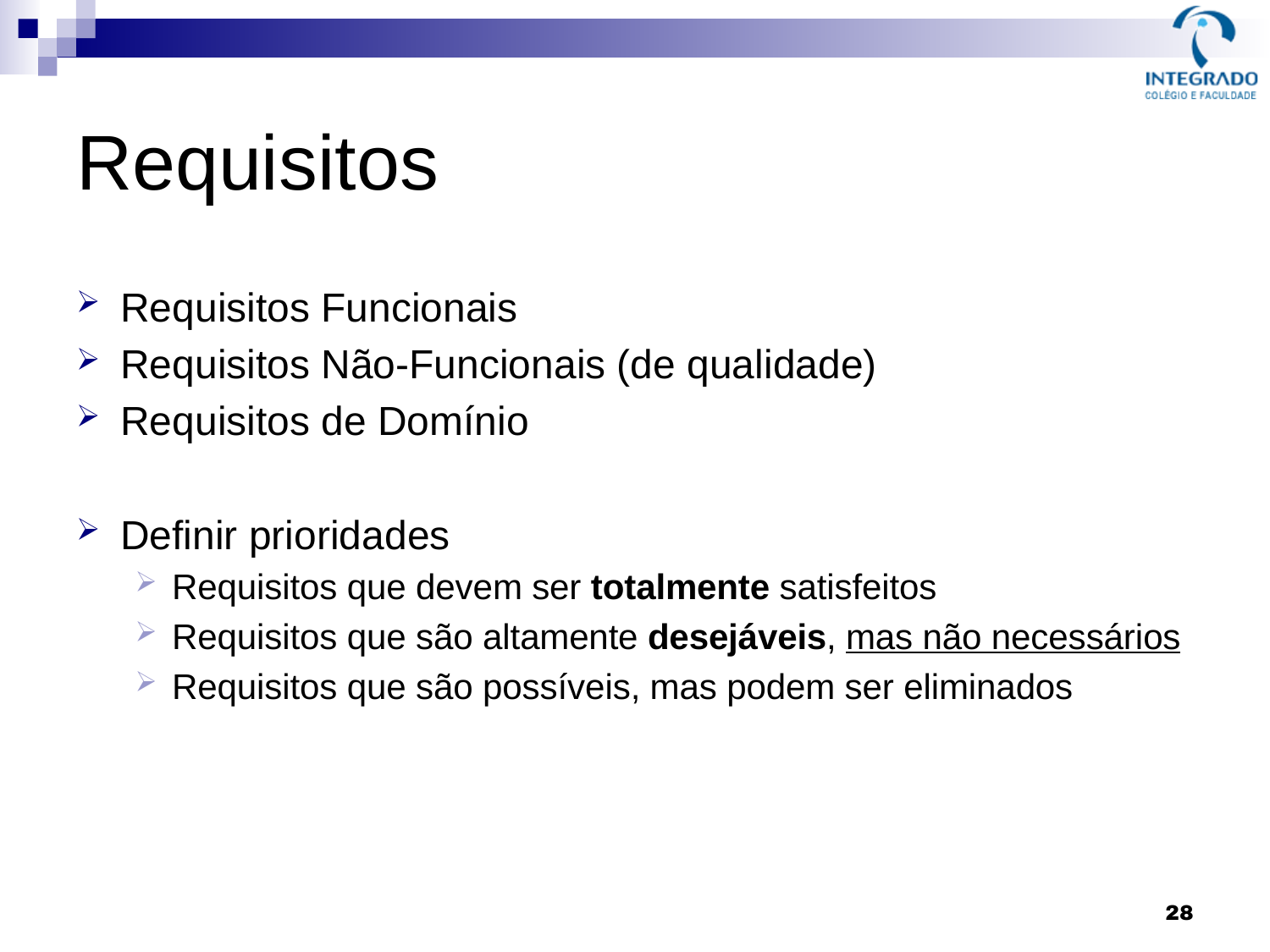

# Requisitos
Requisitos Funcionais
Requisitos Não-Funcionais (de qualidade)
Requisitos de Domínio

Definir prioridades
Requisitos que devem ser totalmente satisfeitos
Requisitos que são altamente desejáveis, mas não necessários
Requisitos que são possíveis, mas podem ser eliminados
28